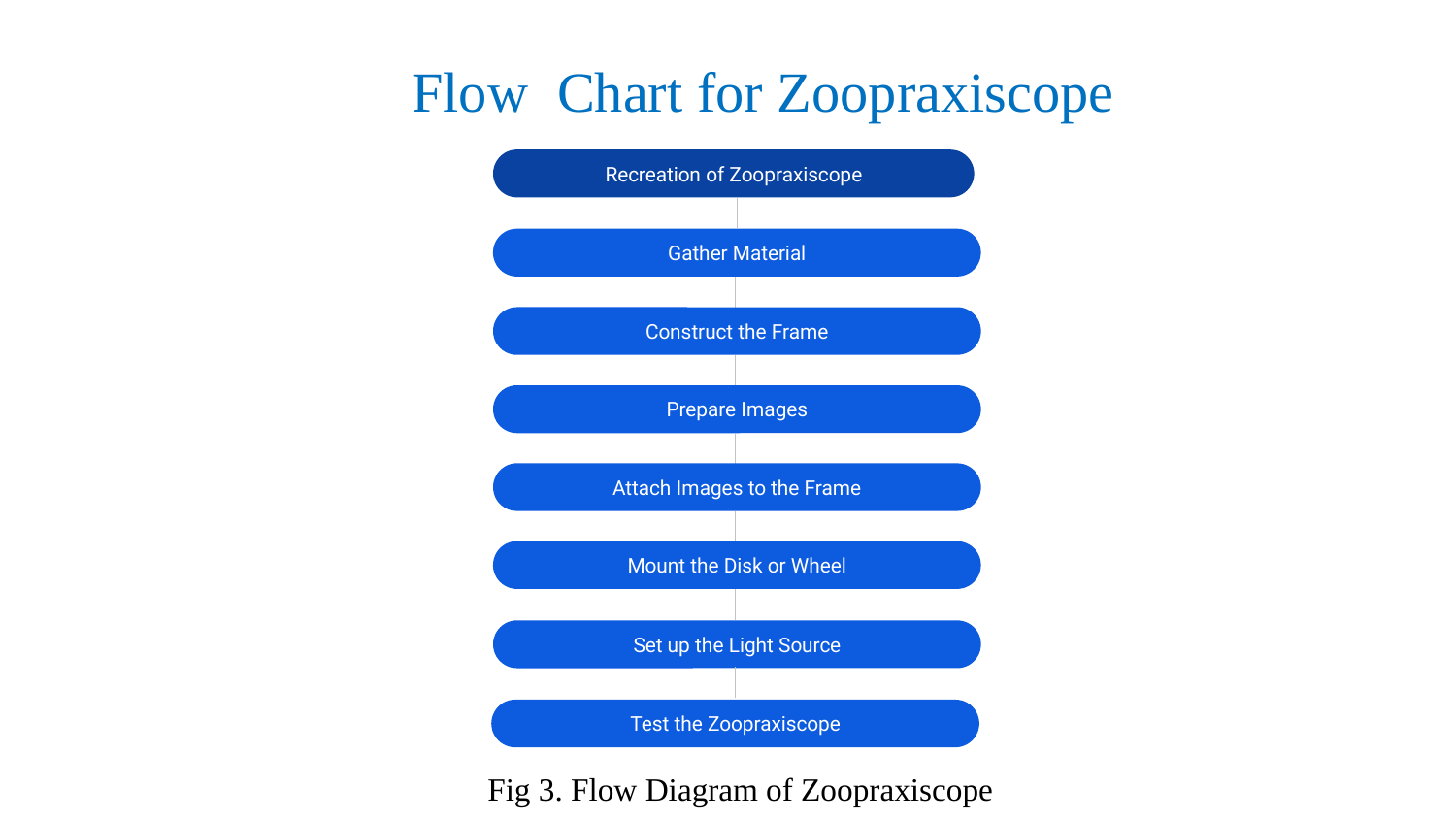

Flow 	Chart for Zoopraxiscope
Recreation of Zoopraxiscope

Gather Material
Construct the Frame
Prepare Images
Attach Images to the Frame
Mount the Disk or Wheel
Set up the Light Source
Test the Zoopraxiscope
Fig 3. Flow Diagram of Zoopraxiscope